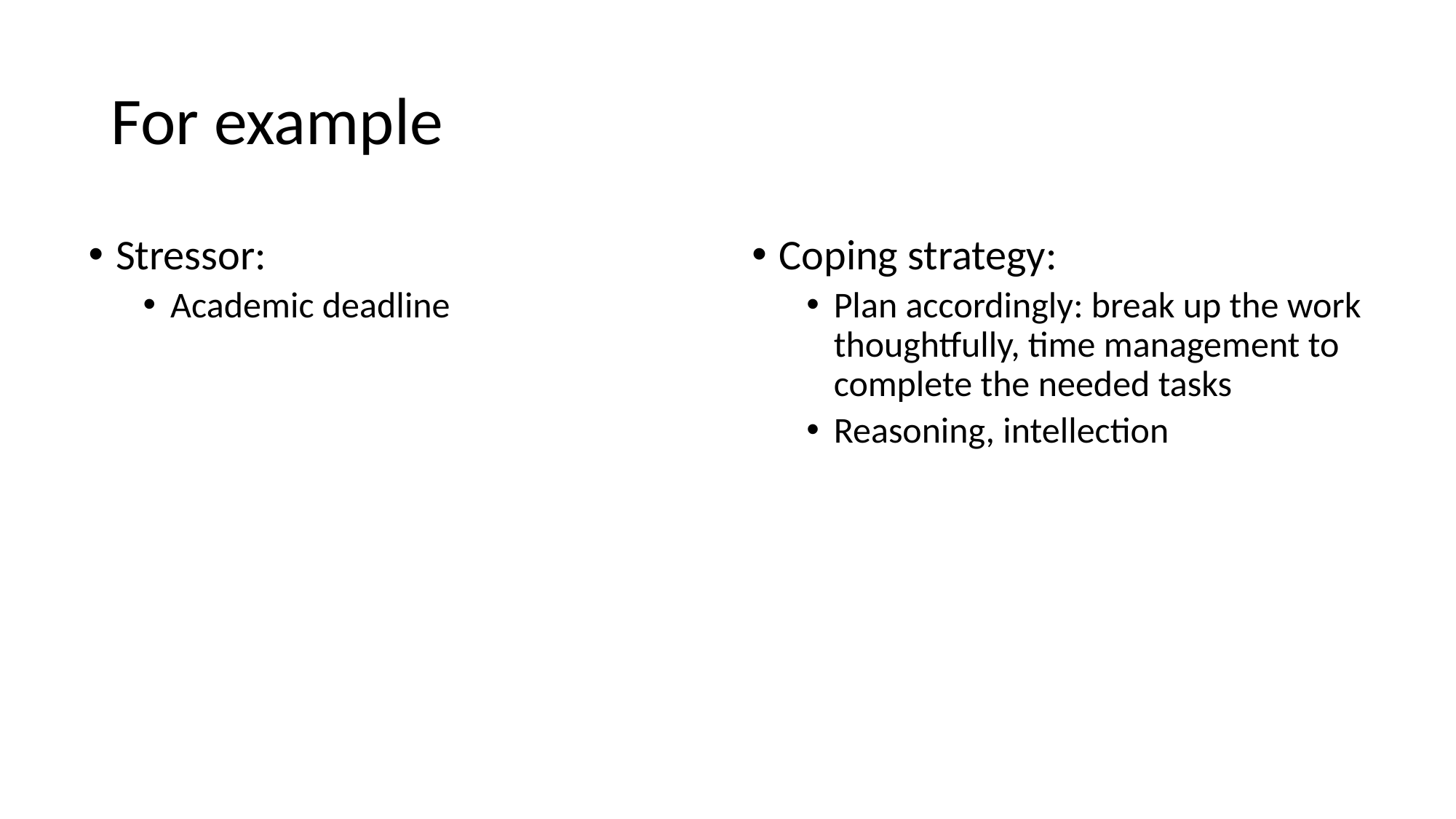

# For example
Stressor:
Academic deadline
Coping strategy:
Plan accordingly: break up the work thoughtfully, time management to complete the needed tasks
Reasoning, intellection